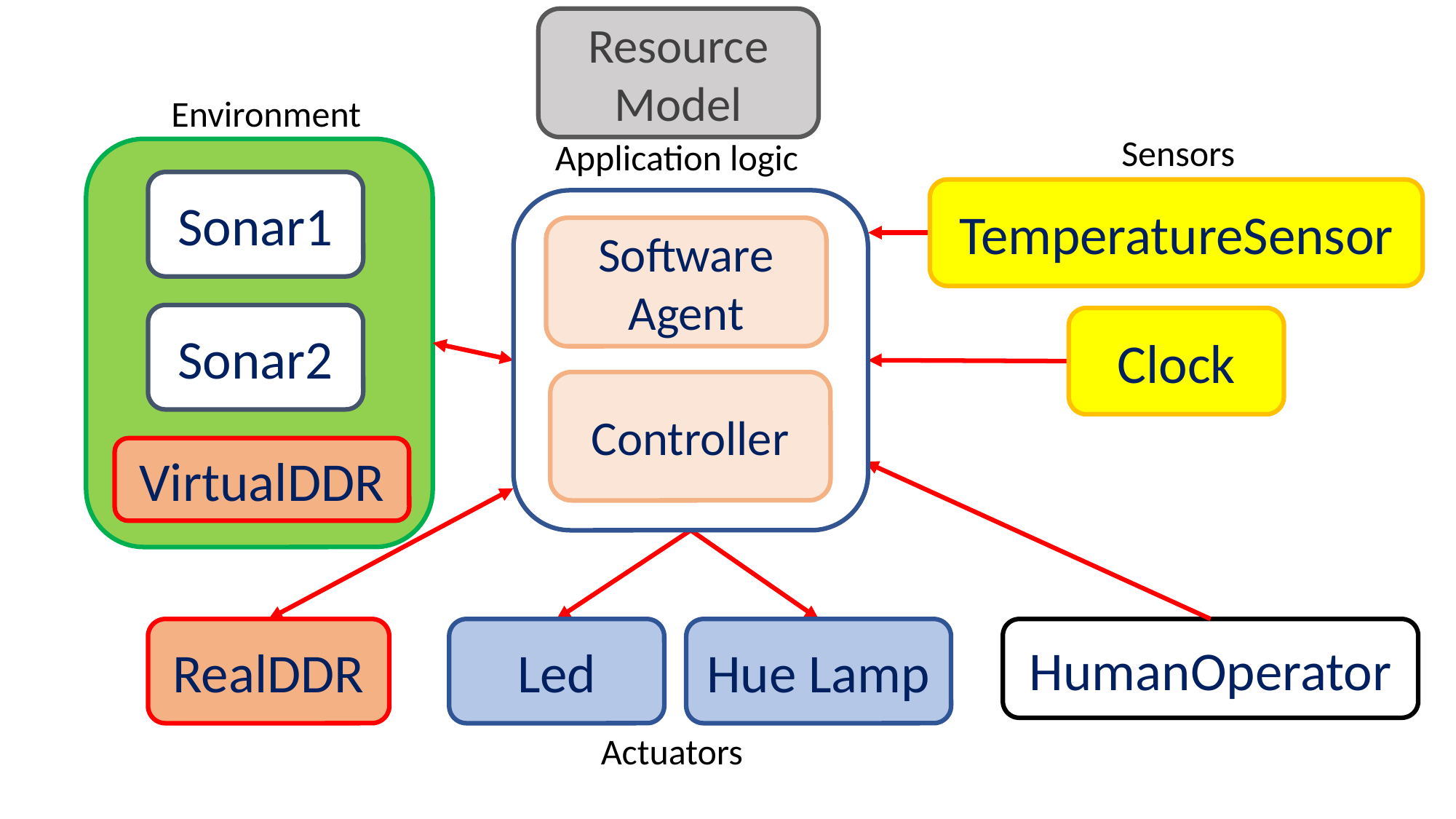

Resource Model
Environment

Sonar1
Sonar2
VirtualDDR
Sensors
TemperatureSensor
Clock
Application logic

Software Agent
Controller
Led
Hue Lamp
Actuators
HumanOperator
RealDDR